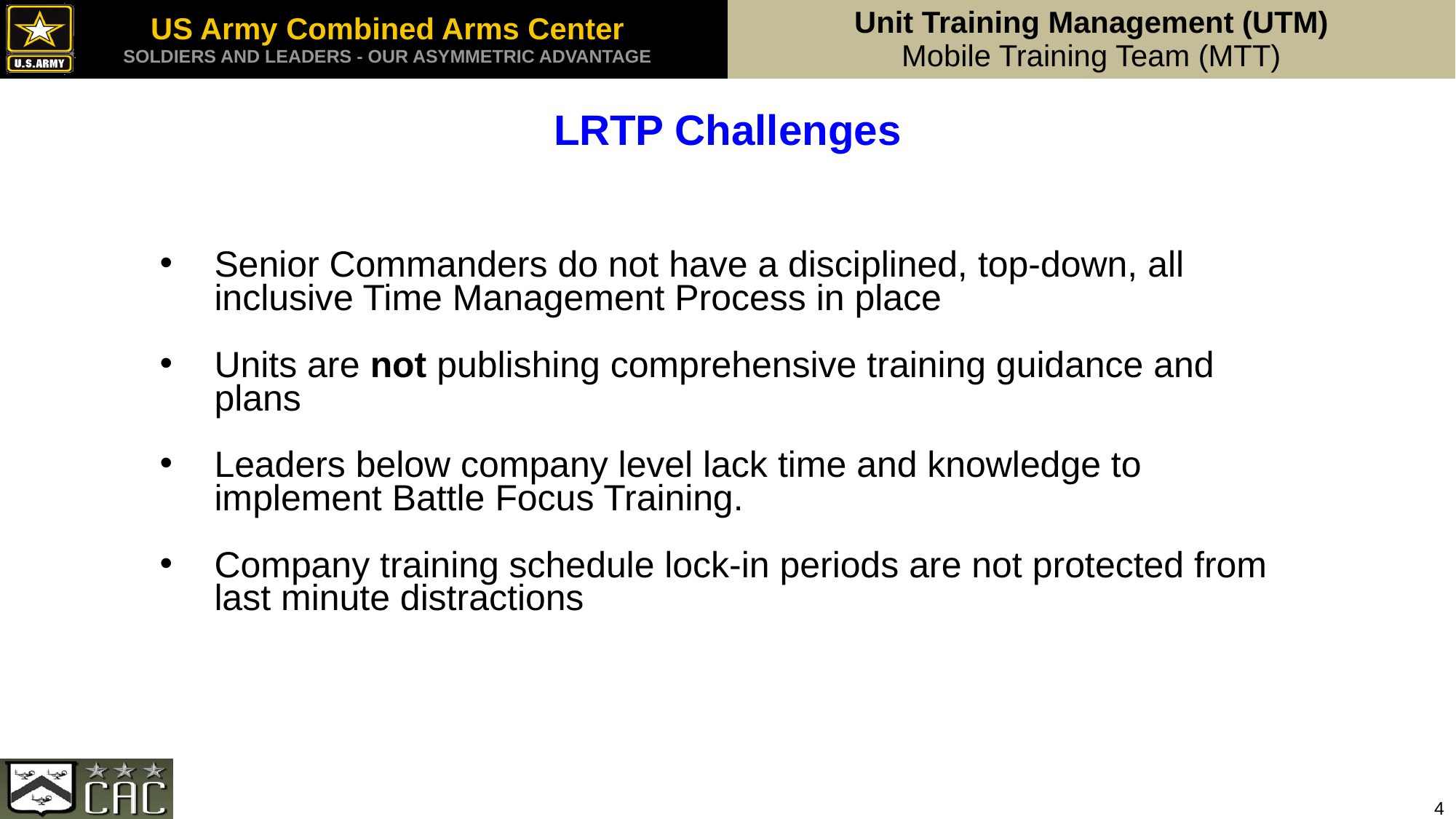

LRTP Challenges
Senior Commanders do not have a disciplined, top-down, all inclusive Time Management Process in place

Units are not publishing comprehensive training guidance and plans

Leaders below company level lack time and knowledge to implement Battle Focus Training.

Company training schedule lock-in periods are not protected from last minute distractions

4